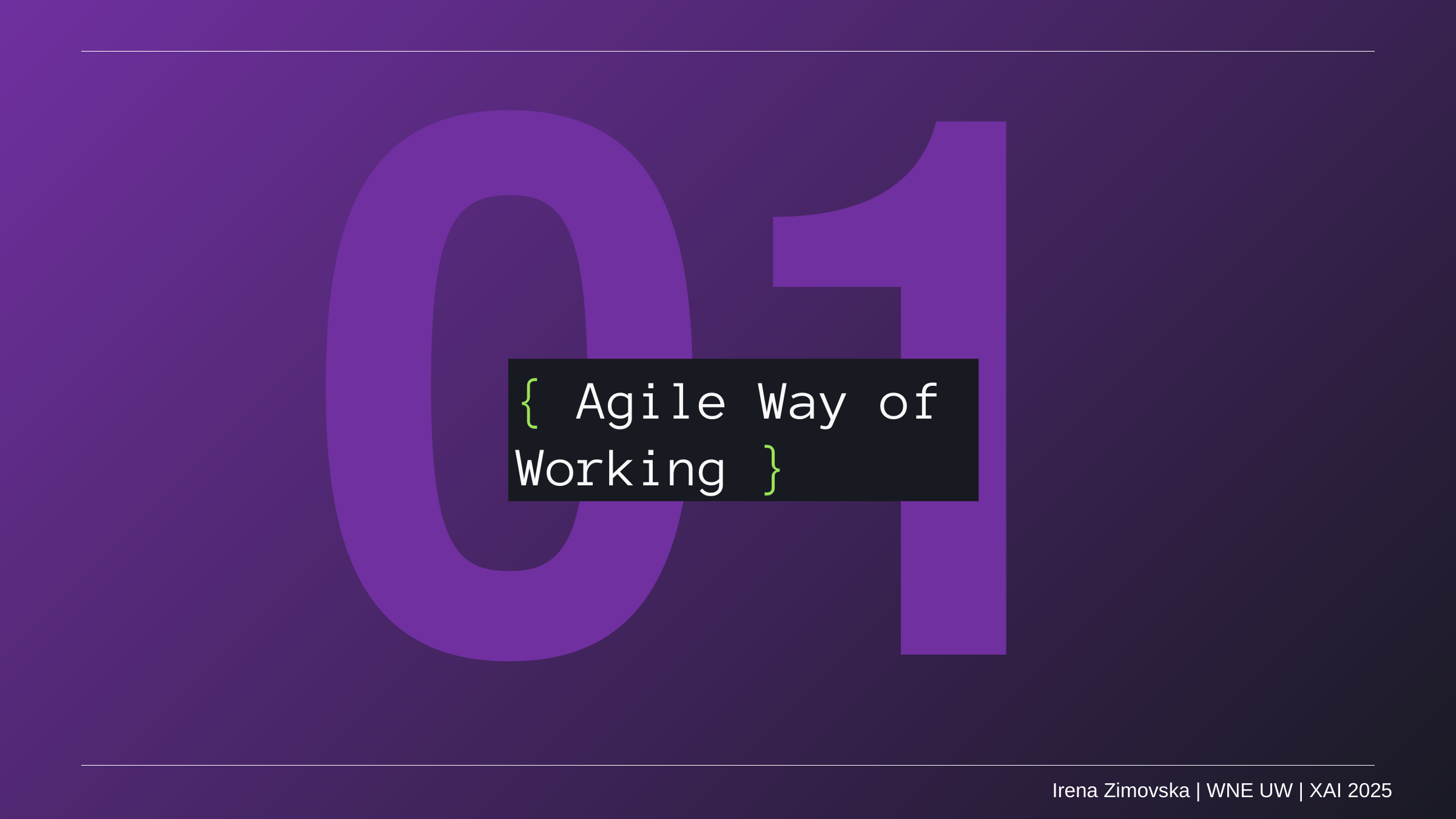

01
{ Agile Way of Working }
Irena Zimovska | WNE UW | XAI 2025